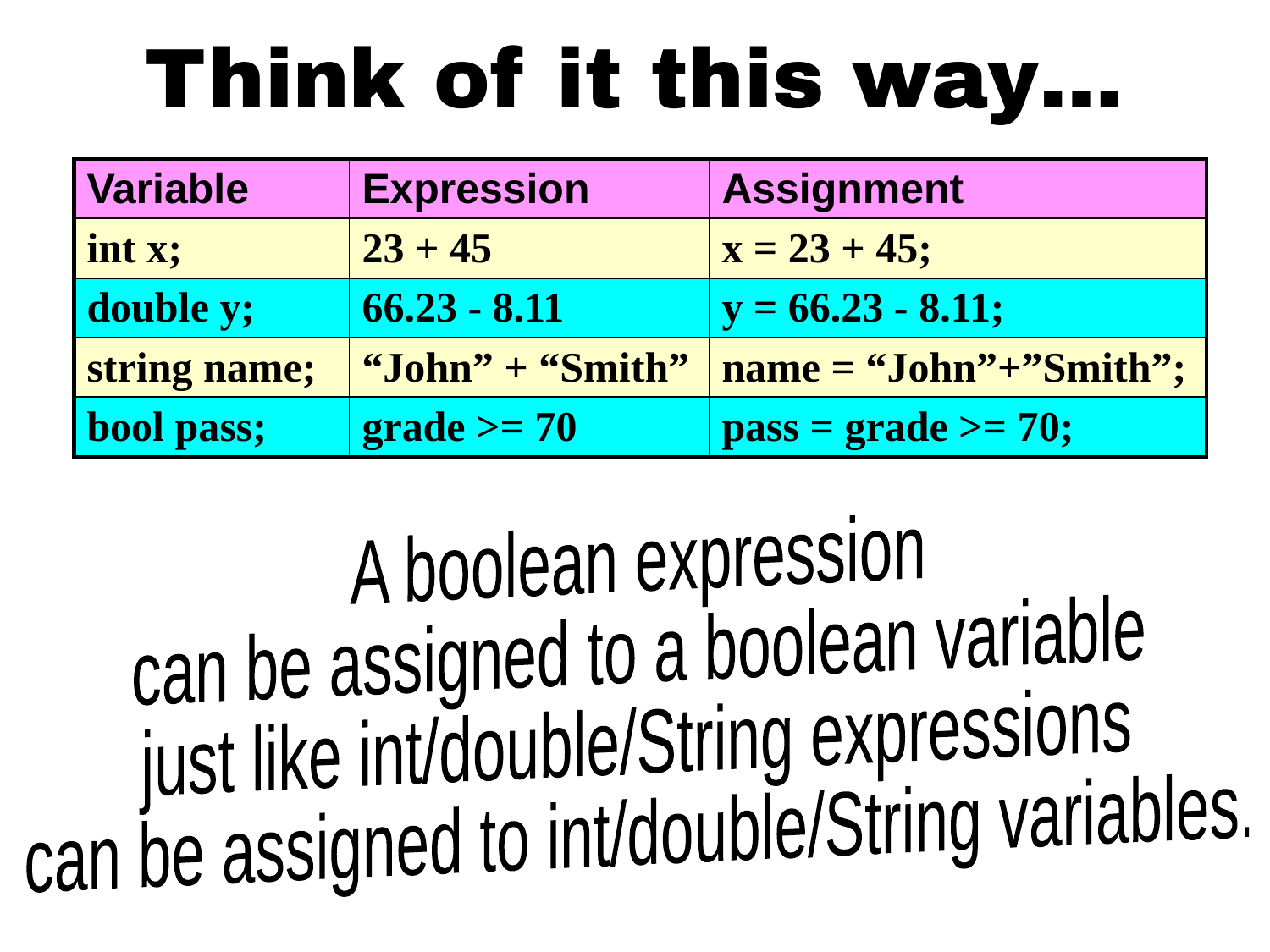

# Think of it this way…
| Variable | Expression | Assignment |
| --- | --- | --- |
| int x; | 23 + 45 | x = 23 + 45; |
| double y; | 66.23 - 8.11 | y = 66.23 - 8.11; |
| string name; | “John” + “Smith” | name = “John”+”Smith”; |
| bool pass; | grade >= 70 | pass = grade >= 70; |
A boolean expression
can be assigned to a boolean variable
just like int/double/String expressions
can be assigned to int/double/String variables.